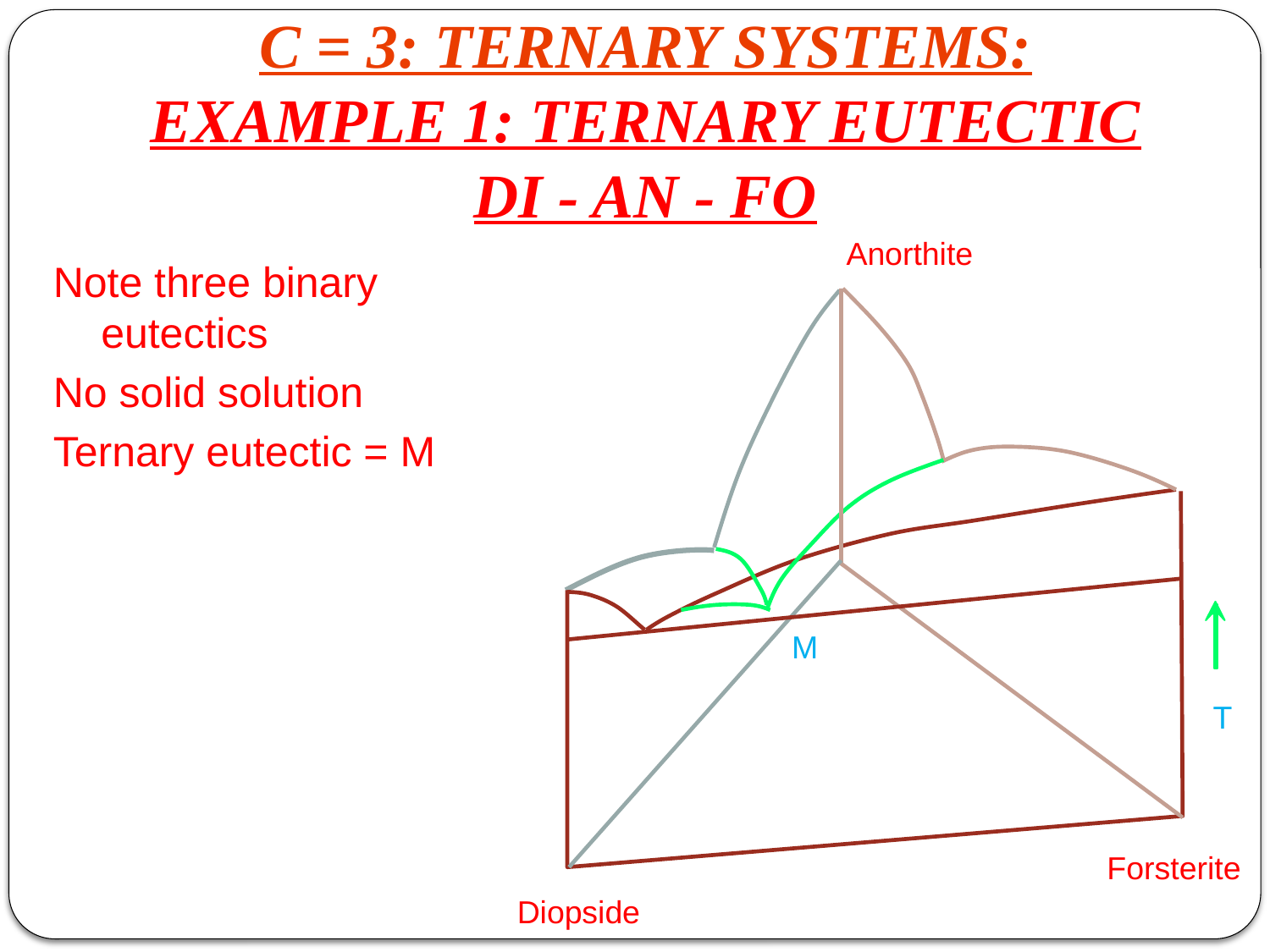

# C = 3: TERNARY SYSTEMS: EXAMPLE 1: TERNARY EUTECTIC DI - AN - FO
Anorthite
Note three binary eutectics
No solid solution
Ternary eutectic = M

M
T
Forsterite
Diopside